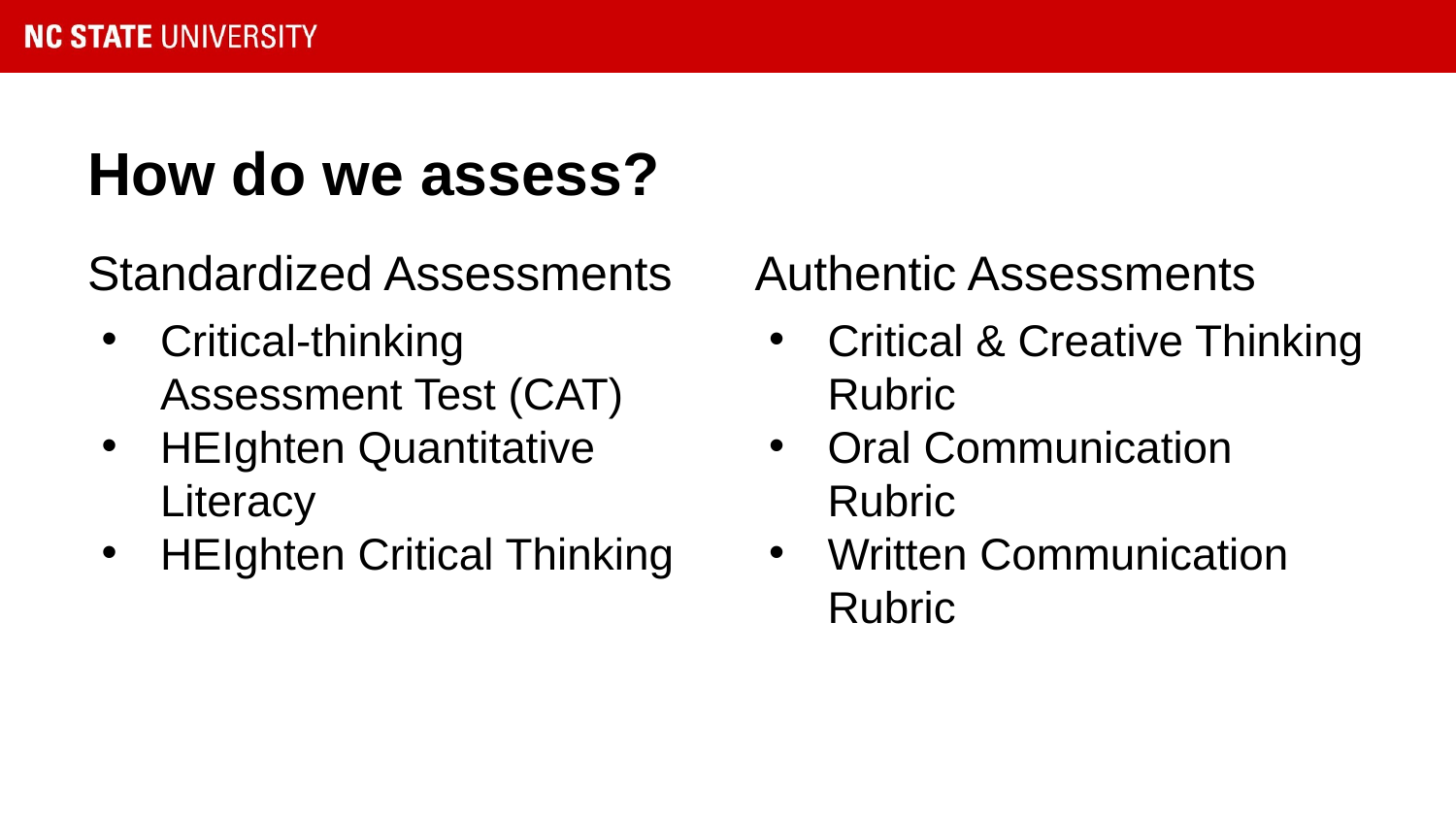

# How do we assess?
Standardized Assessments
Critical-thinking Assessment Test (CAT)
HEIghten Quantitative Literacy
HEIghten Critical Thinking
Authentic Assessments
Critical & Creative Thinking Rubric
Oral Communication Rubric
Written Communication Rubric